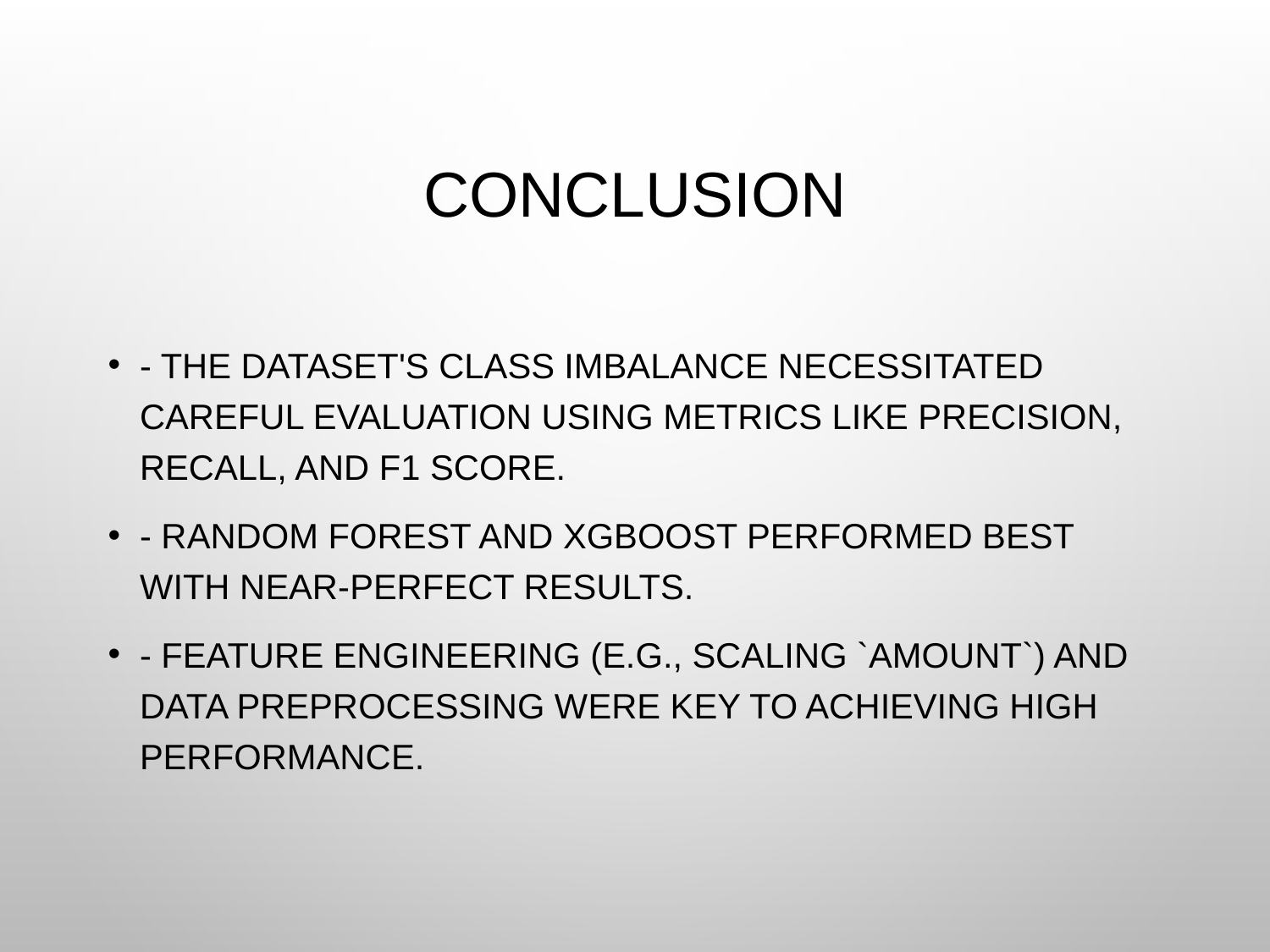

# Conclusion
- The dataset's class imbalance necessitated careful evaluation using metrics like Precision, Recall, and F1 Score.
- Random Forest and XGBoost performed best with near-perfect results.
- Feature engineering (e.g., scaling `Amount`) and data preprocessing were key to achieving high performance.